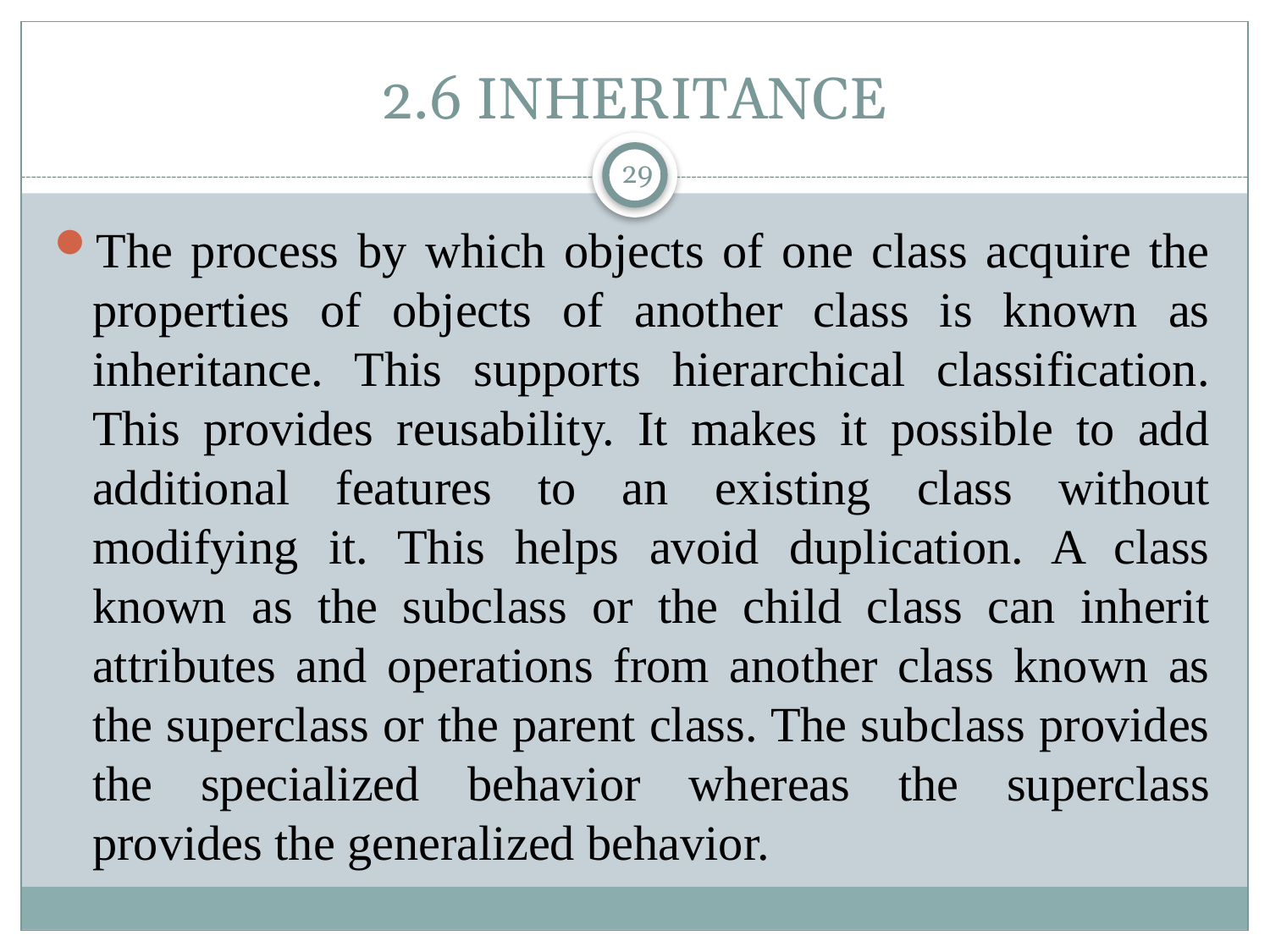

# 2.6 INHERITANCE
29
The process by which objects of one class acquire the properties of objects of another class is known as inheritance. This supports hierarchical classification. This provides reusability. It makes it possible to add additional features to an existing class without modifying it. This helps avoid duplication. A class known as the subclass or the child class can inherit attributes and operations from another class known as the superclass or the parent class. The subclass provides the specialized behavior whereas the superclass provides the generalized behavior.